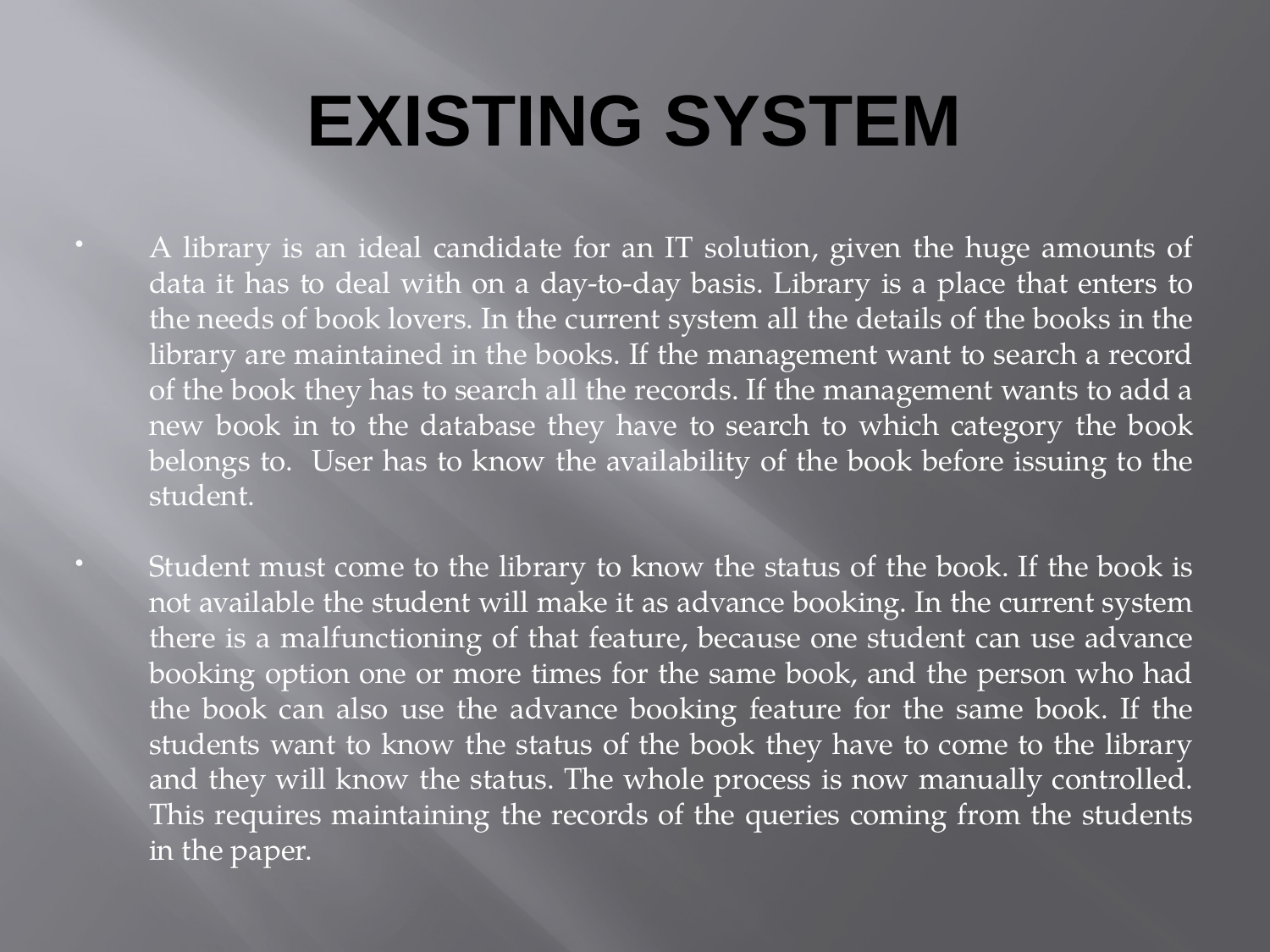

# EXISTING SYSTEM
A library is an ideal candidate for an IT solution, given the huge amounts of data it has to deal with on a day-to-day basis. Library is a place that enters to the needs of book lovers. In the current system all the details of the books in the library are maintained in the books. If the management want to search a record of the book they has to search all the records. If the management wants to add a new book in to the database they have to search to which category the book belongs to.  User has to know the availability of the book before issuing to the student.

Student must come to the library to know the status of the book. If the book is not available the student will make it as advance booking. In the current system there is a malfunctioning of that feature, because one student can use advance booking option one or more times for the same book, and the person who had the book can also use the advance booking feature for the same book. If the students want to know the status of the book they have to come to the library and they will know the status. The whole process is now manually controlled. This requires maintaining the records of the queries coming from the students in the paper.